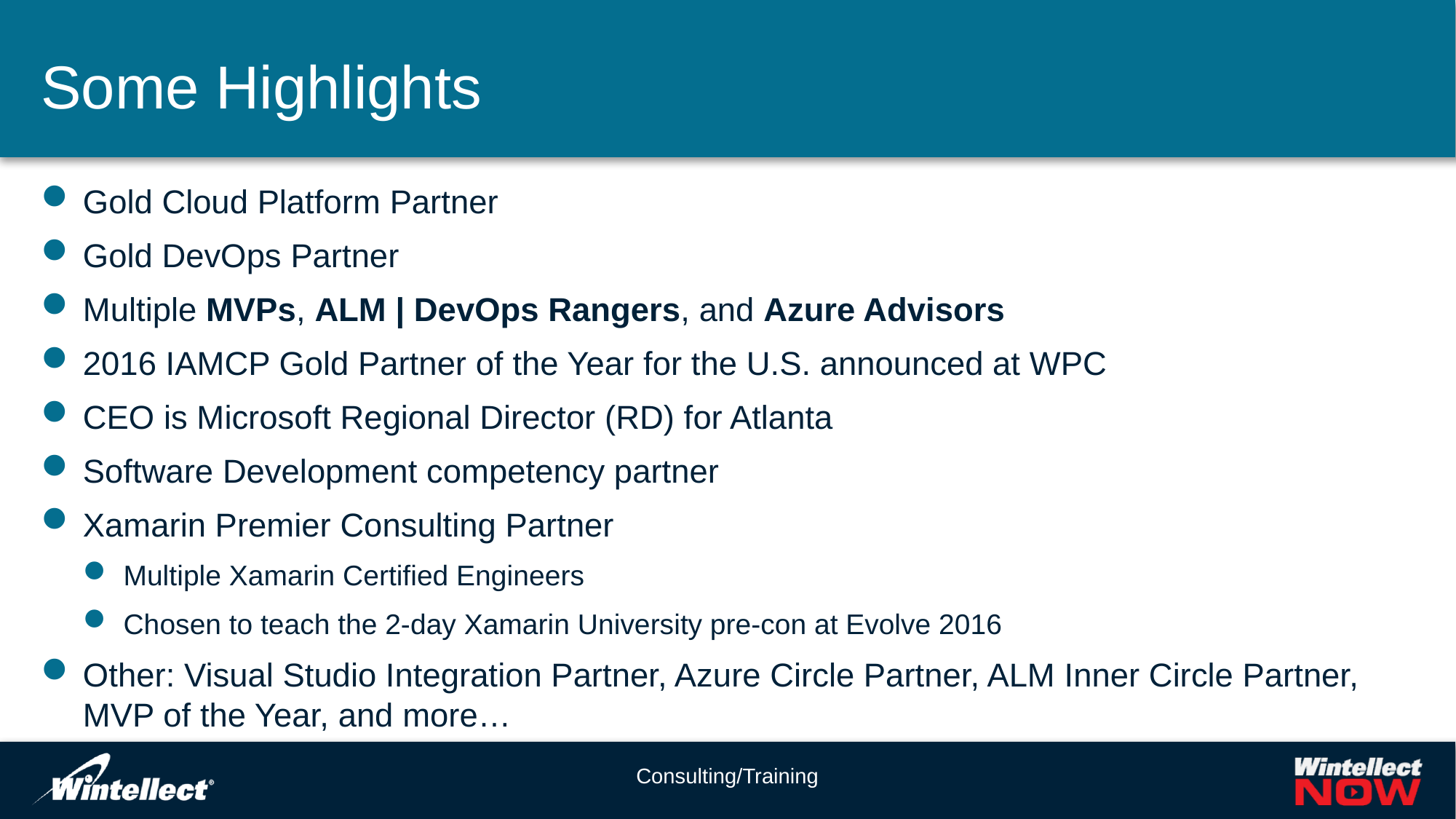

# Some Highlights
Gold Cloud Platform Partner
Gold DevOps Partner
Multiple MVPs, ALM | DevOps Rangers, and Azure Advisors
2016 IAMCP Gold Partner of the Year for the U.S. announced at WPC
CEO is Microsoft Regional Director (RD) for Atlanta
Software Development competency partner
Xamarin Premier Consulting Partner
Multiple Xamarin Certified Engineers
Chosen to teach the 2-day Xamarin University pre-con at Evolve 2016
Other: Visual Studio Integration Partner, Azure Circle Partner, ALM Inner Circle Partner, MVP of the Year, and more…